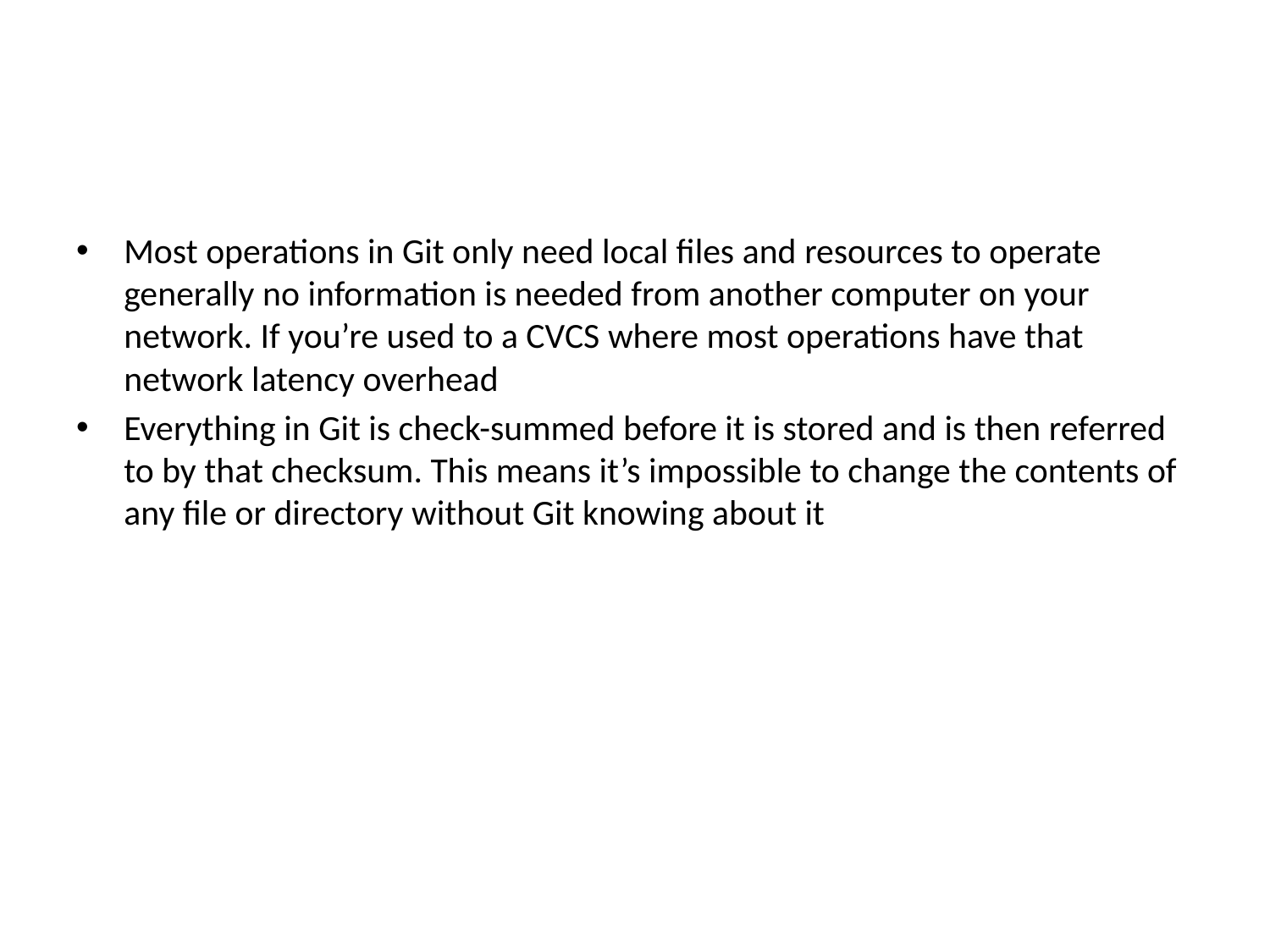

Most operations in Git only need local files and resources to operate generally no information is needed from another computer on your network. If you’re used to a CVCS where most operations have that network latency overhead
Everything in Git is check-summed before it is stored and is then referred to by that checksum. This means it’s impossible to change the contents of any file or directory without Git knowing about it